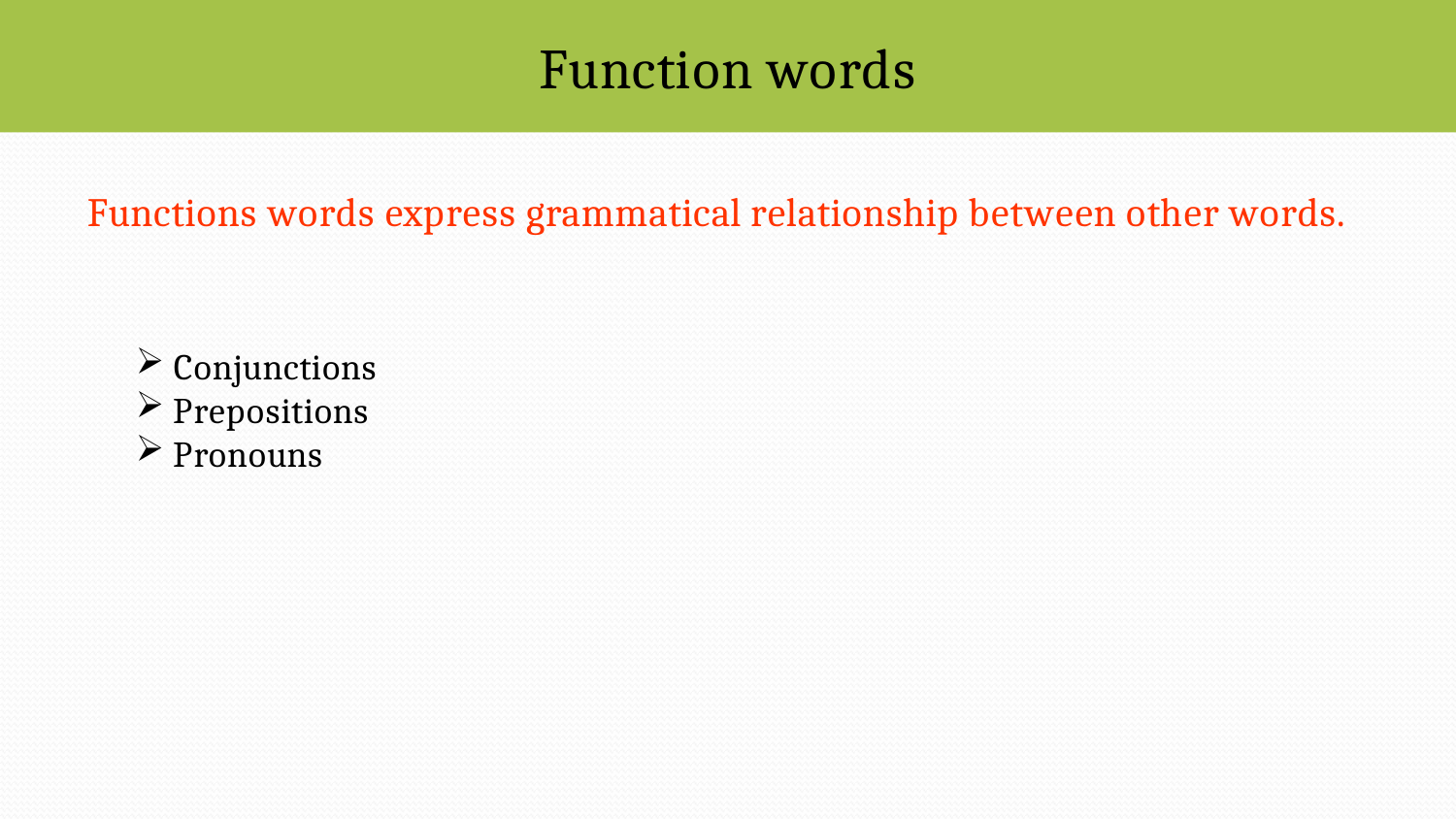

Function words
Functions words express grammatical relationship between other words.
 Conjunctions
 Prepositions
 Pronouns